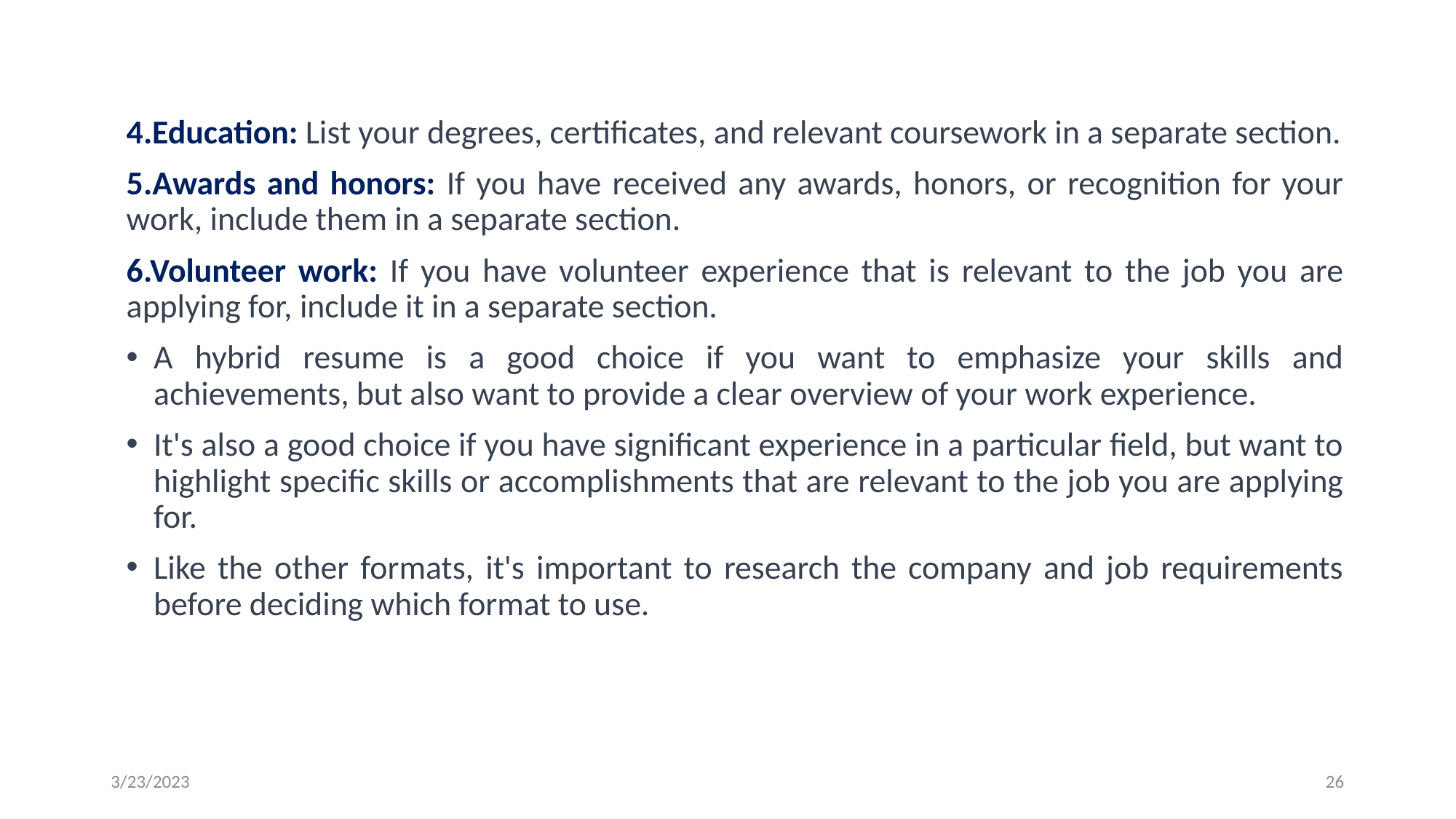

4.Education: List your degrees, certificates, and relevant coursework in a separate section.
5.Awards and honors: If you have received any awards, honors, or recognition for your work, include them in a separate section.
6.Volunteer work: If you have volunteer experience that is relevant to the job you are applying for, include it in a separate section.
A hybrid resume is a good choice if you want to emphasize your skills and achievements, but also want to provide a clear overview of your work experience.
It's also a good choice if you have significant experience in a particular field, but want to highlight specific skills or accomplishments that are relevant to the job you are applying for.
Like the other formats, it's important to research the company and job requirements before deciding which format to use.

3/23/2023
26